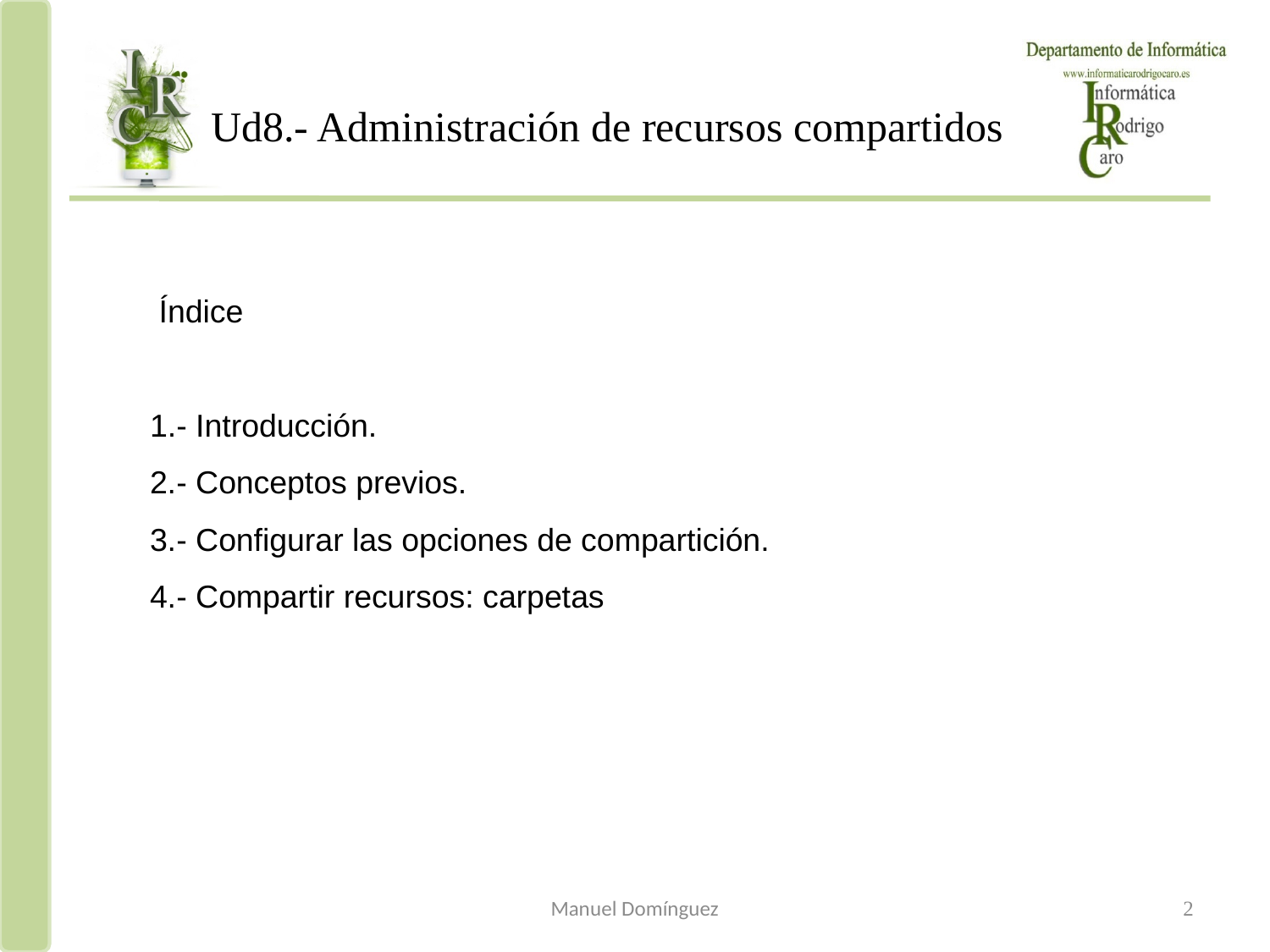

Ud8.- Administración de recursos compartidos
# Índice 1.- Introducción. 2.- Conceptos previos. 3.- Configurar las opciones de compartición. 4.- Compartir recursos: carpetas
Manuel Domínguez
2